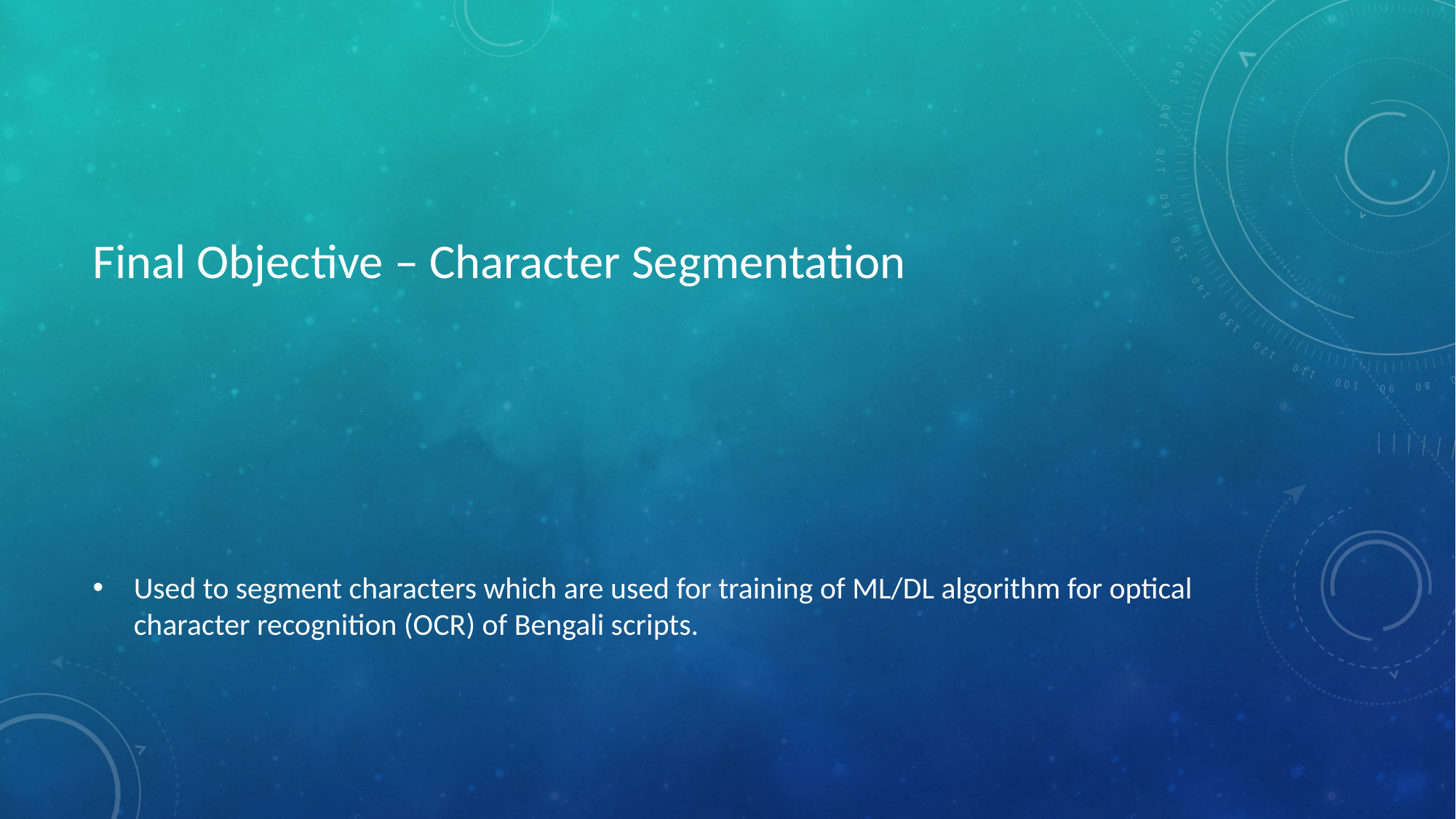

# Final Objective – Character Segmentation
Used to segment characters which are used for training of ML/DL algorithm for optical character recognition (OCR) of Bengali scripts.